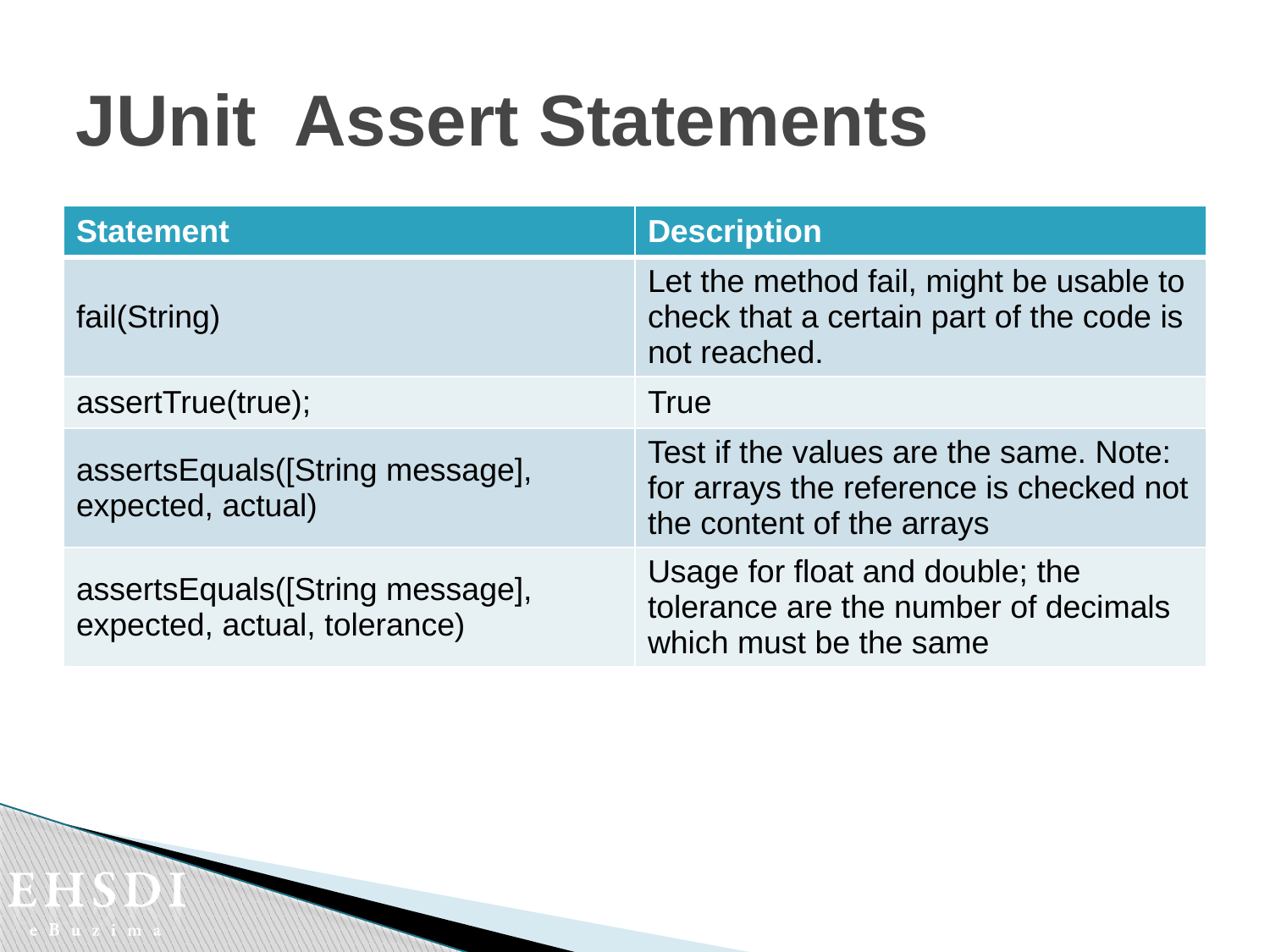

# JUnit  Assert Statements
| Statement | Description |
| --- | --- |
| fail(String) | Let the method fail, might be usable to check that a certain part of the code is not reached. |
| assertTrue(true); | True |
| assertsEquals([String message], expected, actual) | Test if the values are the same. Note: for arrays the reference is checked not the content of the arrays |
| assertsEquals([String message], expected, actual, tolerance) | Usage for float and double; the tolerance are the number of decimals which must be the same |